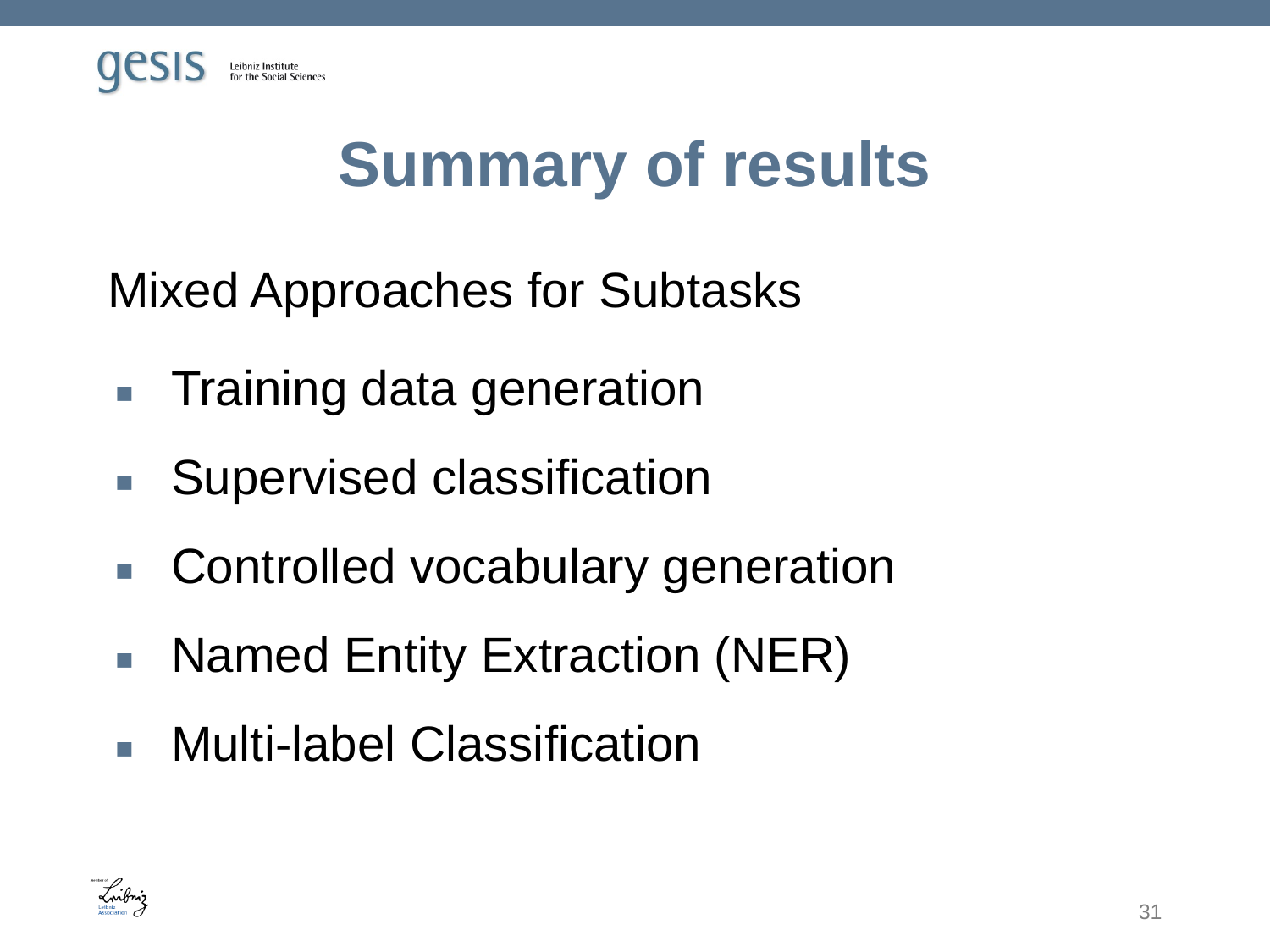

# Summary of results
Mixed Approaches for Subtasks
Training data generation
Supervised classification
Controlled vocabulary generation
Named Entity Extraction (NER)
Multi-label Classification

31